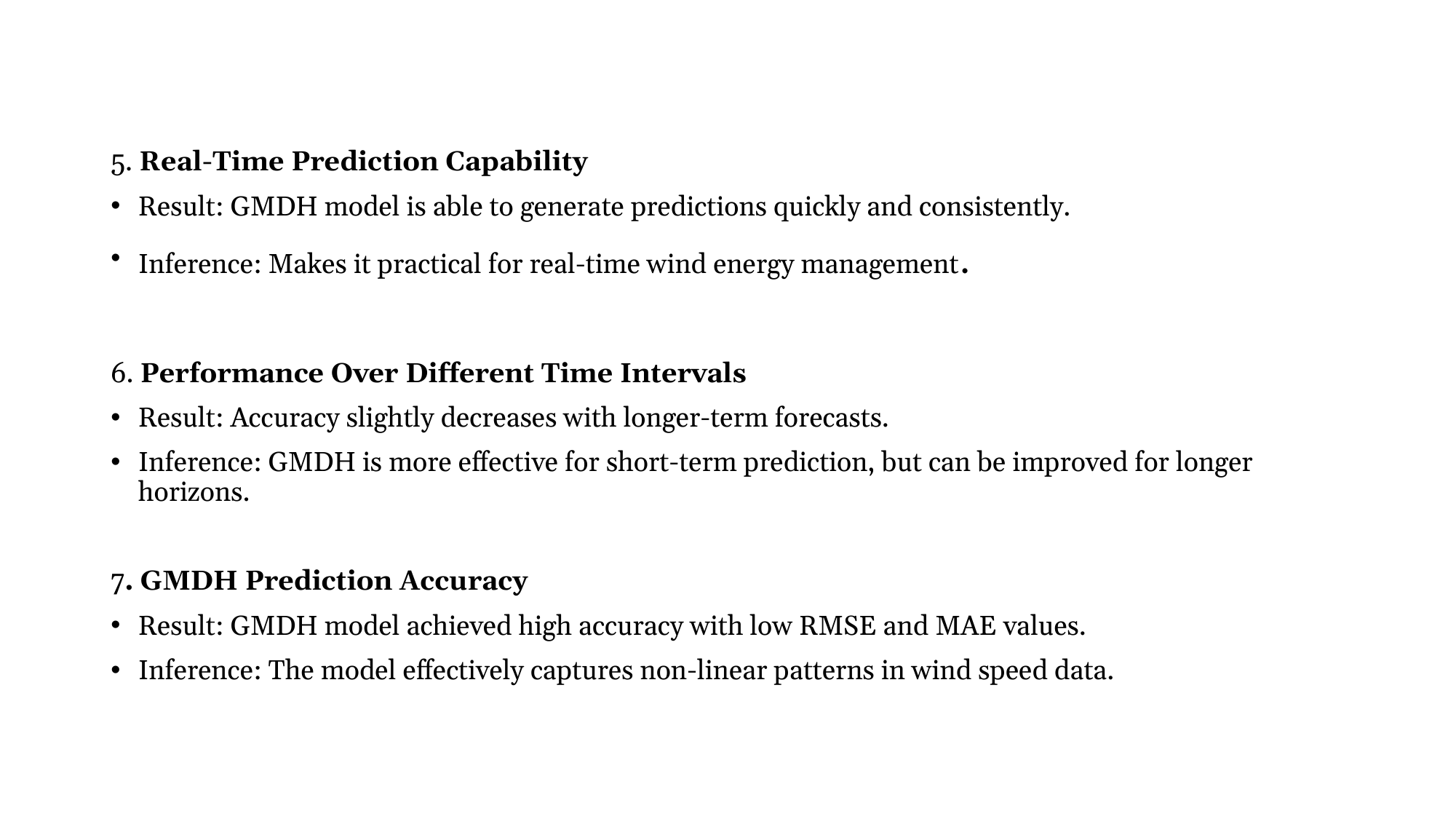

5. Real-Time Prediction Capability
Result: GMDH model is able to generate predictions quickly and consistently.
Inference: Makes it practical for real-time wind energy management.

6. Performance Over Different Time Intervals
Result: Accuracy slightly decreases with longer-term forecasts.
Inference: GMDH is more effective for short-term prediction, but can be improved for longer horizons.

7. GMDH Prediction Accuracy
Result: GMDH model achieved high accuracy with low RMSE and MAE values.
Inference: The model effectively captures non-linear patterns in wind speed data.